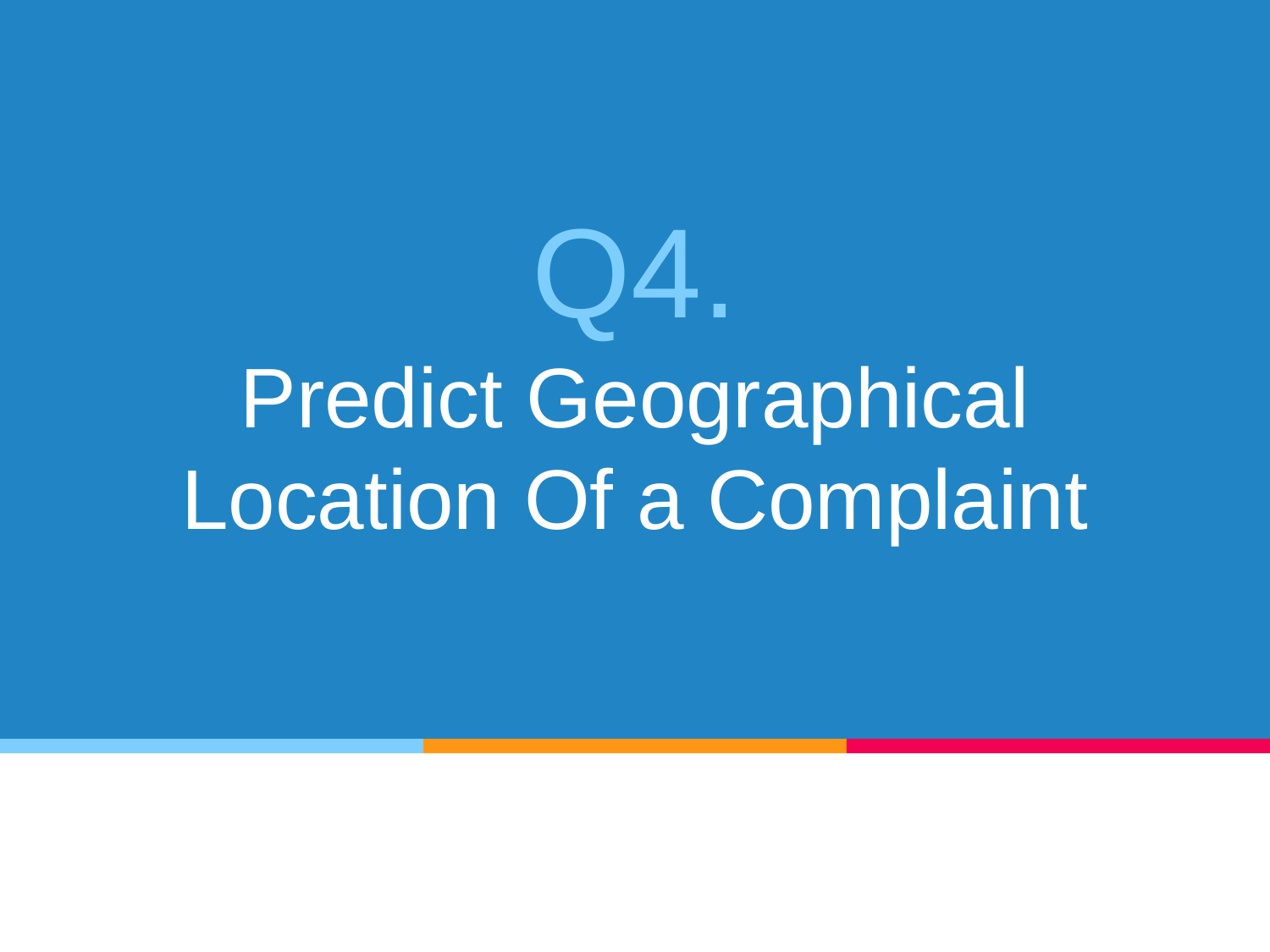

# Q4.
Predict Geographical Location Of a Complaint